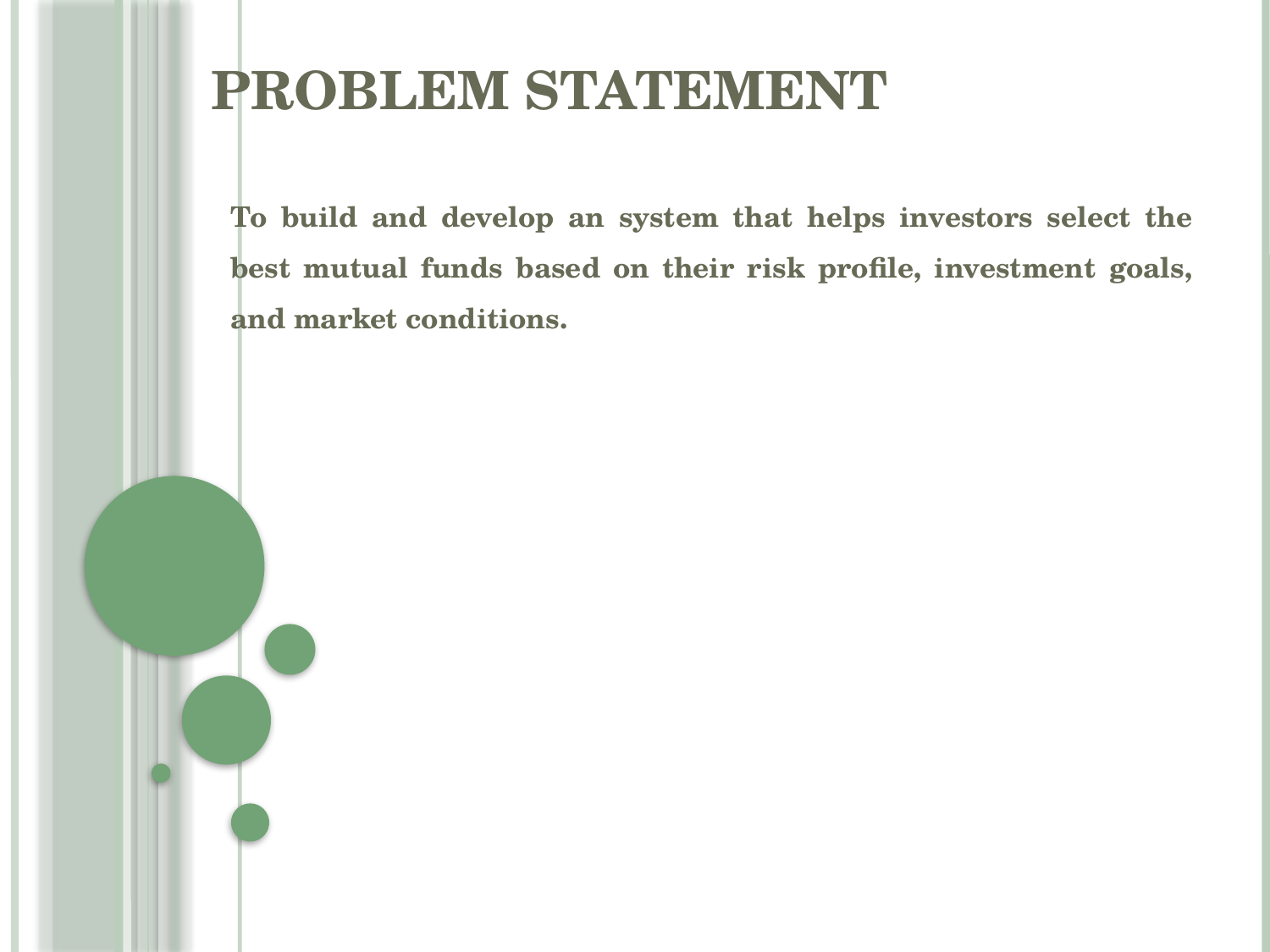

# Problem Statement
To build and develop an system that helps investors select the best mutual funds based on their risk profile, investment goals, and market conditions.